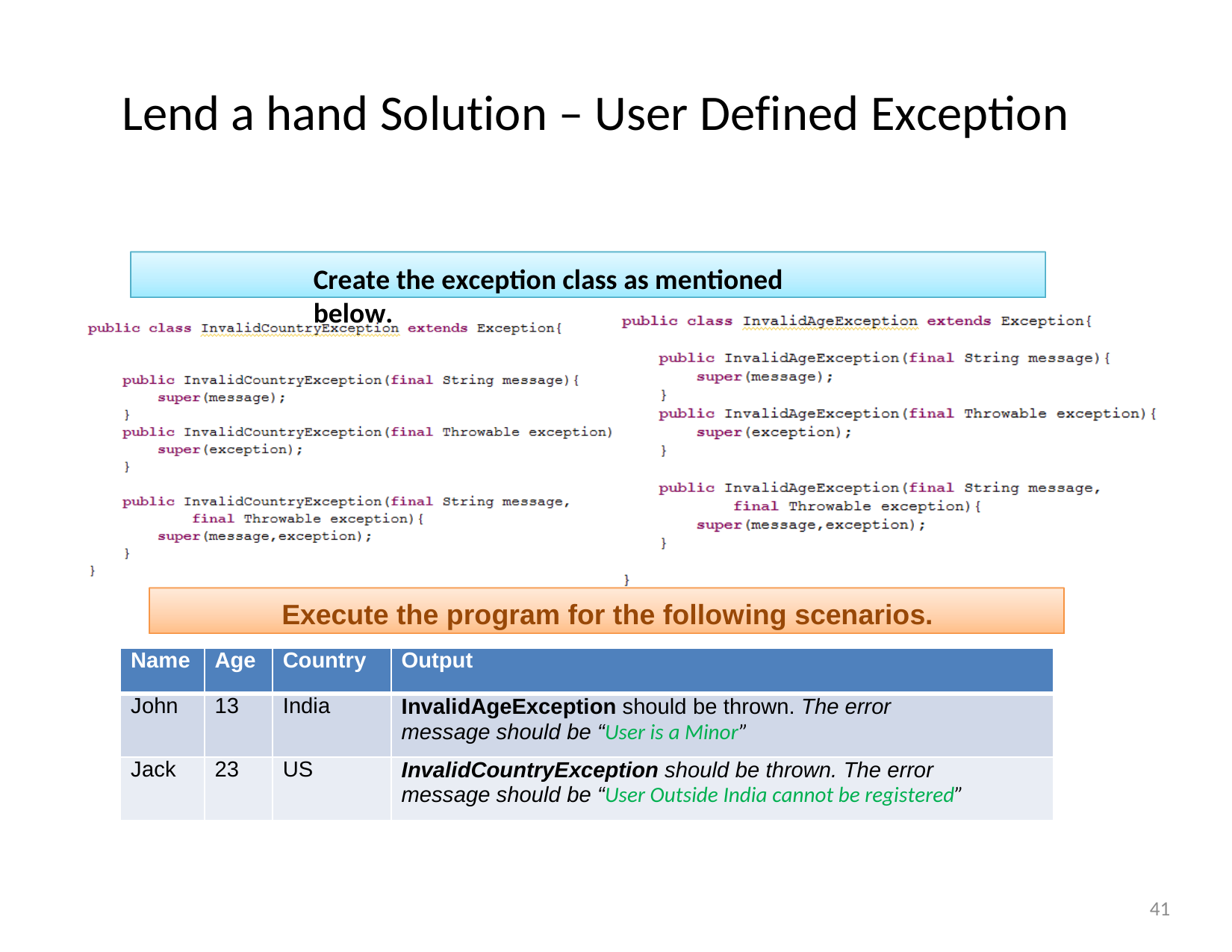

Lend a hand Solution – User Defined Exception

Create the exception class as mentioned below.

Execute the program for the following scenarios.
| Name | Age | Country | Output |
| --- | --- | --- | --- |
| John | 13 | India | InvalidAgeException should be thrown. The error message should be “User is a Minor” |
| Jack | 23 | US | InvalidCountryException should be thrown. The error message should be “User Outside India cannot be registered” |
41